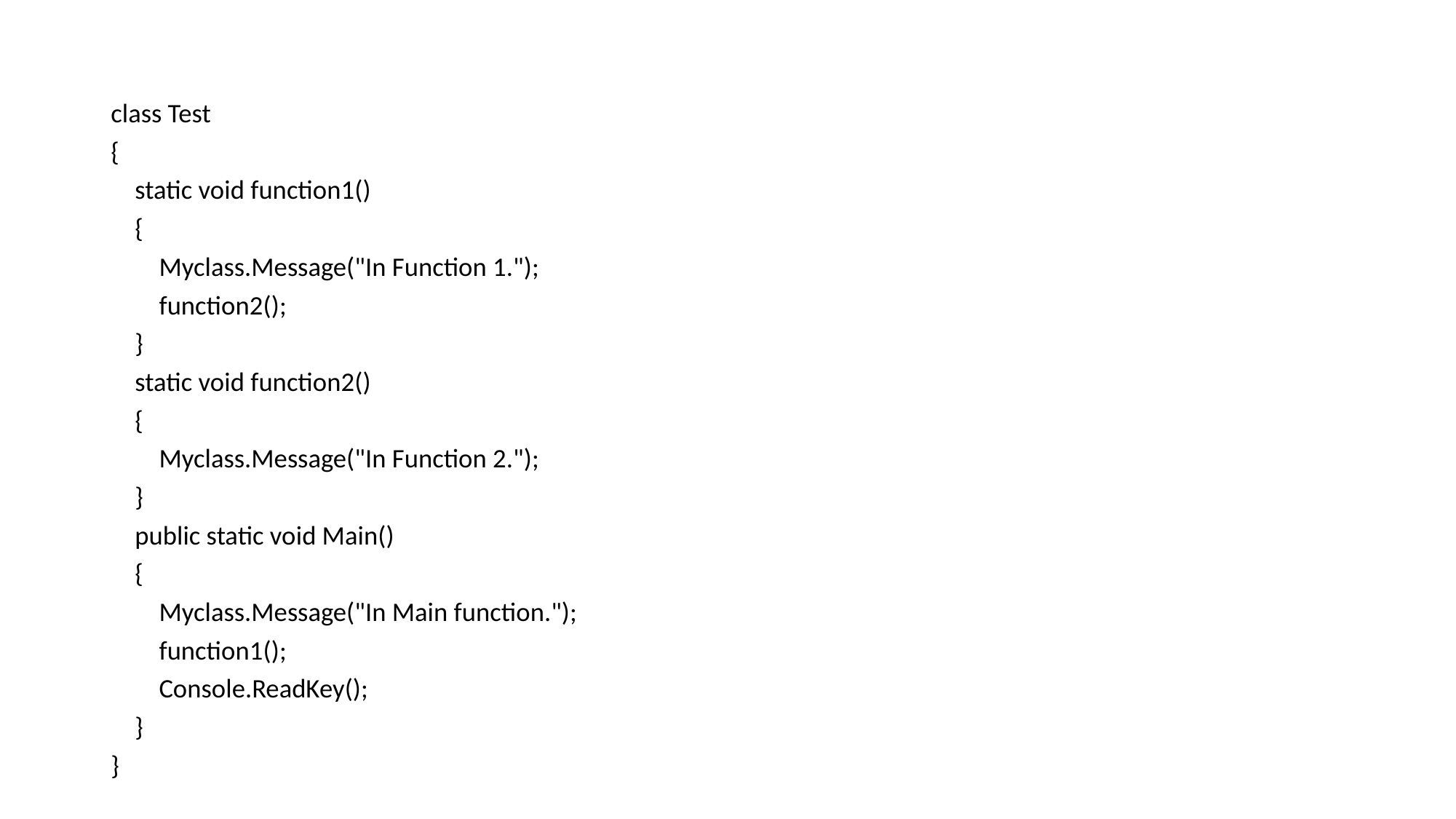

class Test
{
    static void function1()
    {
        Myclass.Message("In Function 1.");
        function2();
    }
    static void function2()
    {
        Myclass.Message("In Function 2.");
    }
    public static void Main()
    {
        Myclass.Message("In Main function.");
        function1();
        Console.ReadKey();
    }
}